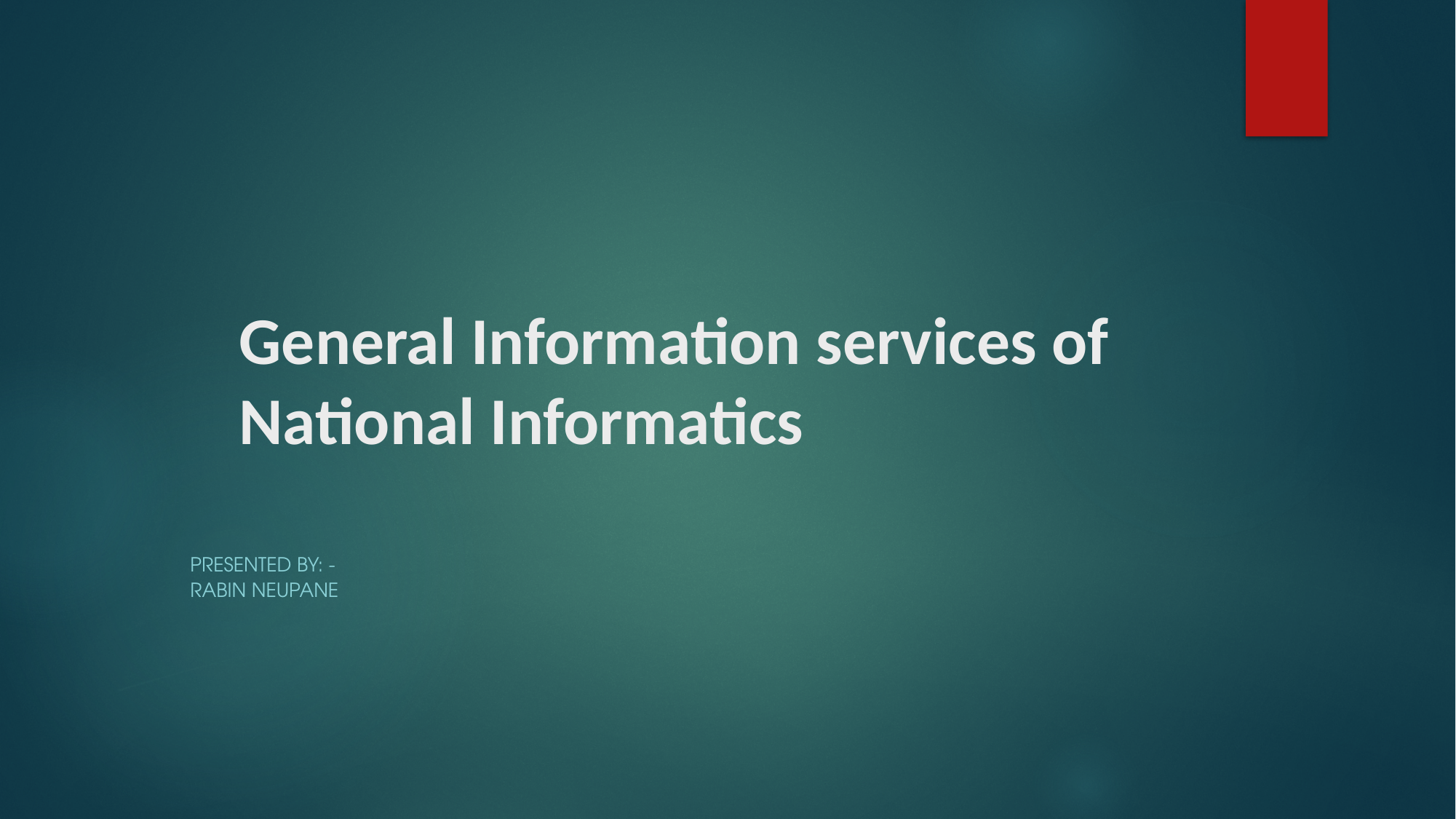

# General Information services of National Informatics

Presented by: -
Rabin Neupane